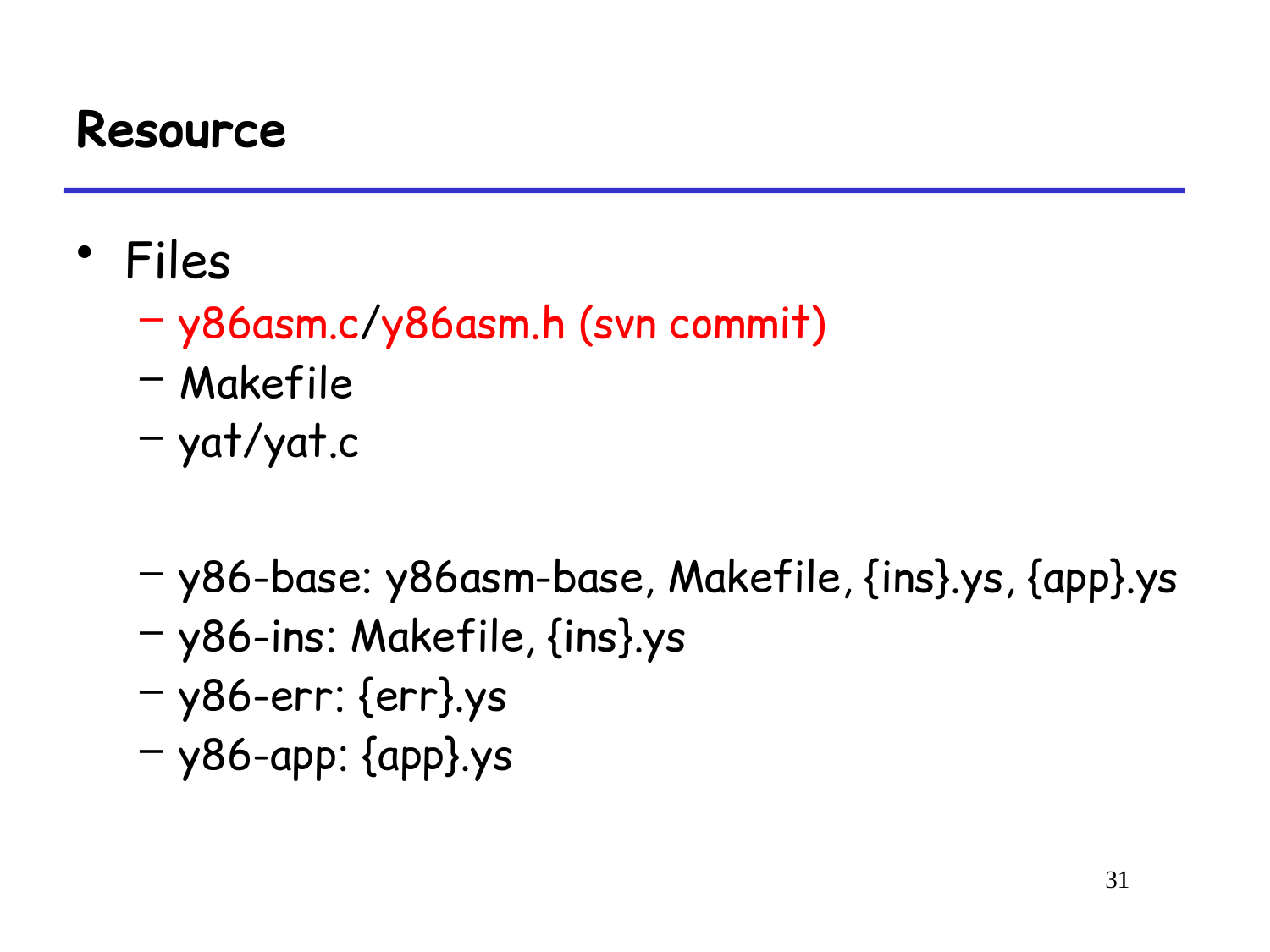

# Resource
Files
y86asm.c/y86asm.h (svn commit)
Makefile
yat/yat.c

y86-base: y86asm-base, Makefile, {ins}.ys, {app}.ys
y86-ins: Makefile, {ins}.ys
y86-err: {err}.ys
y86-app: {app}.ys

31